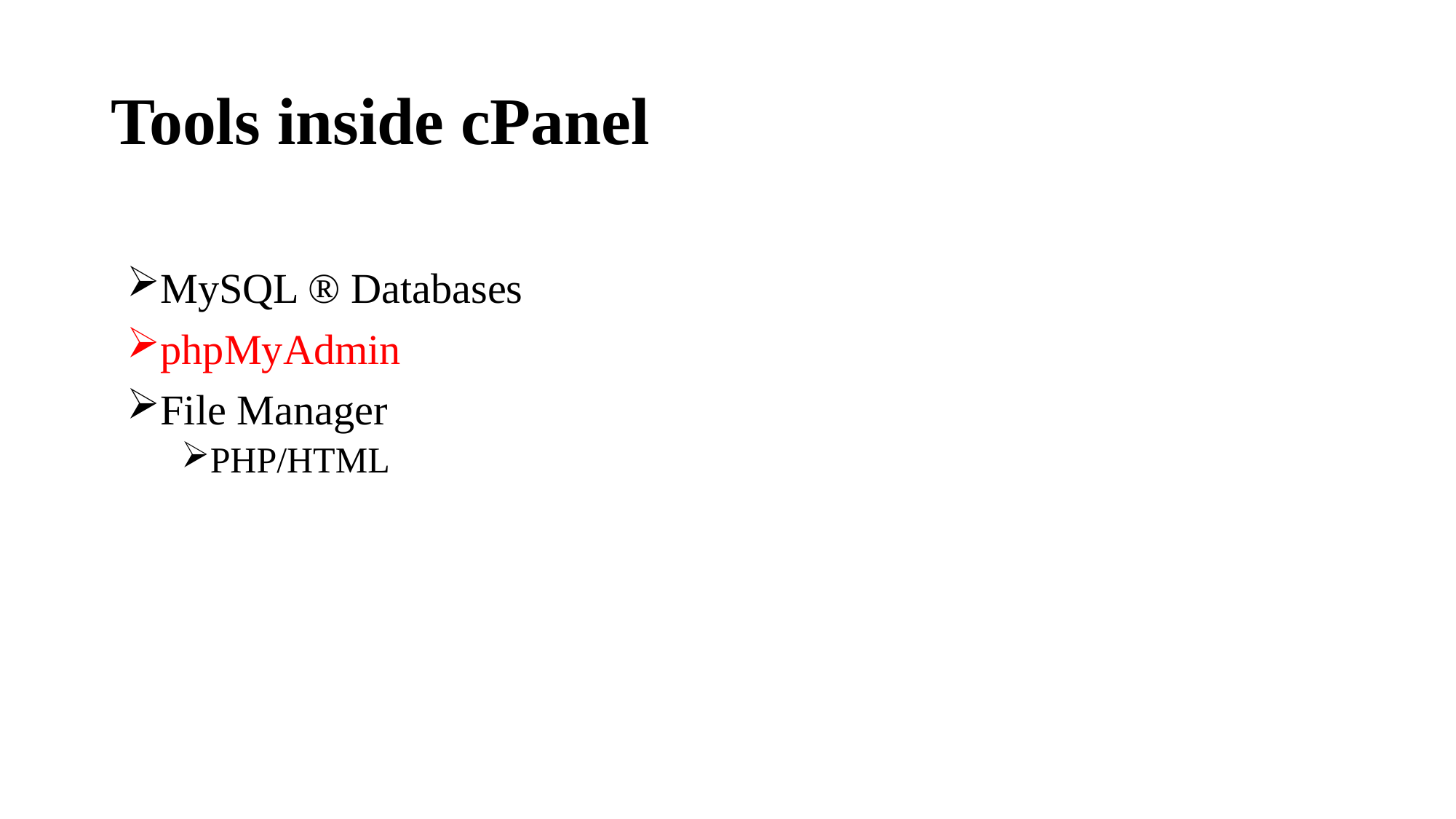

# Tools inside cPanel
MySQL ® Databases
phpMyAdmin
File Manager
PHP/HTML